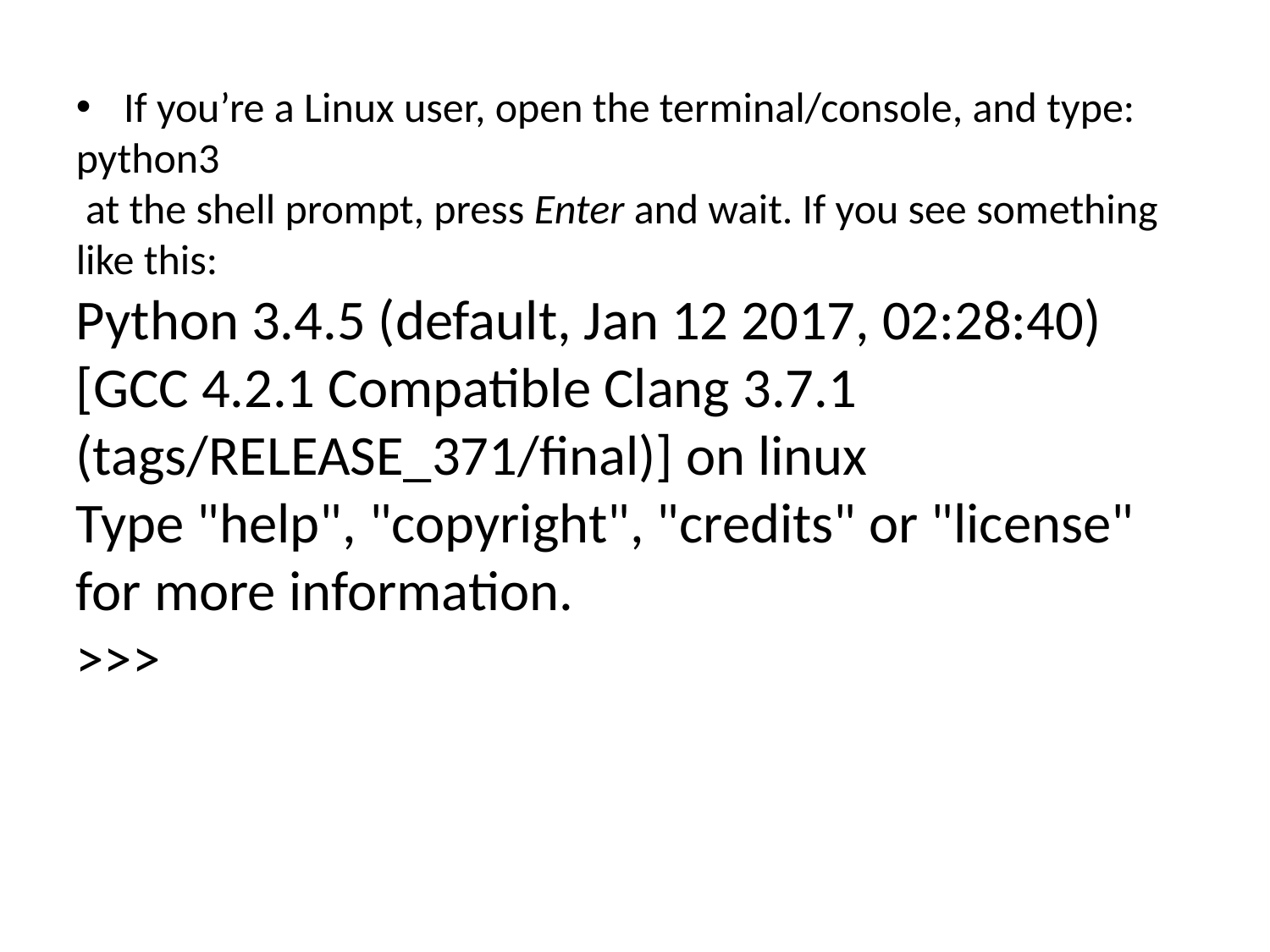

If you’re a Linux user, open the terminal/console, and type:
python3
 at the shell prompt, press Enter and wait. If you see something like this:
Python 3.4.5 (default, Jan 12 2017, 02:28:40)
[GCC 4.2.1 Compatible Clang 3.7.1 (tags/RELEASE_371/final)] on linux
Type "help", "copyright", "credits" or "license" for more information.
>>>